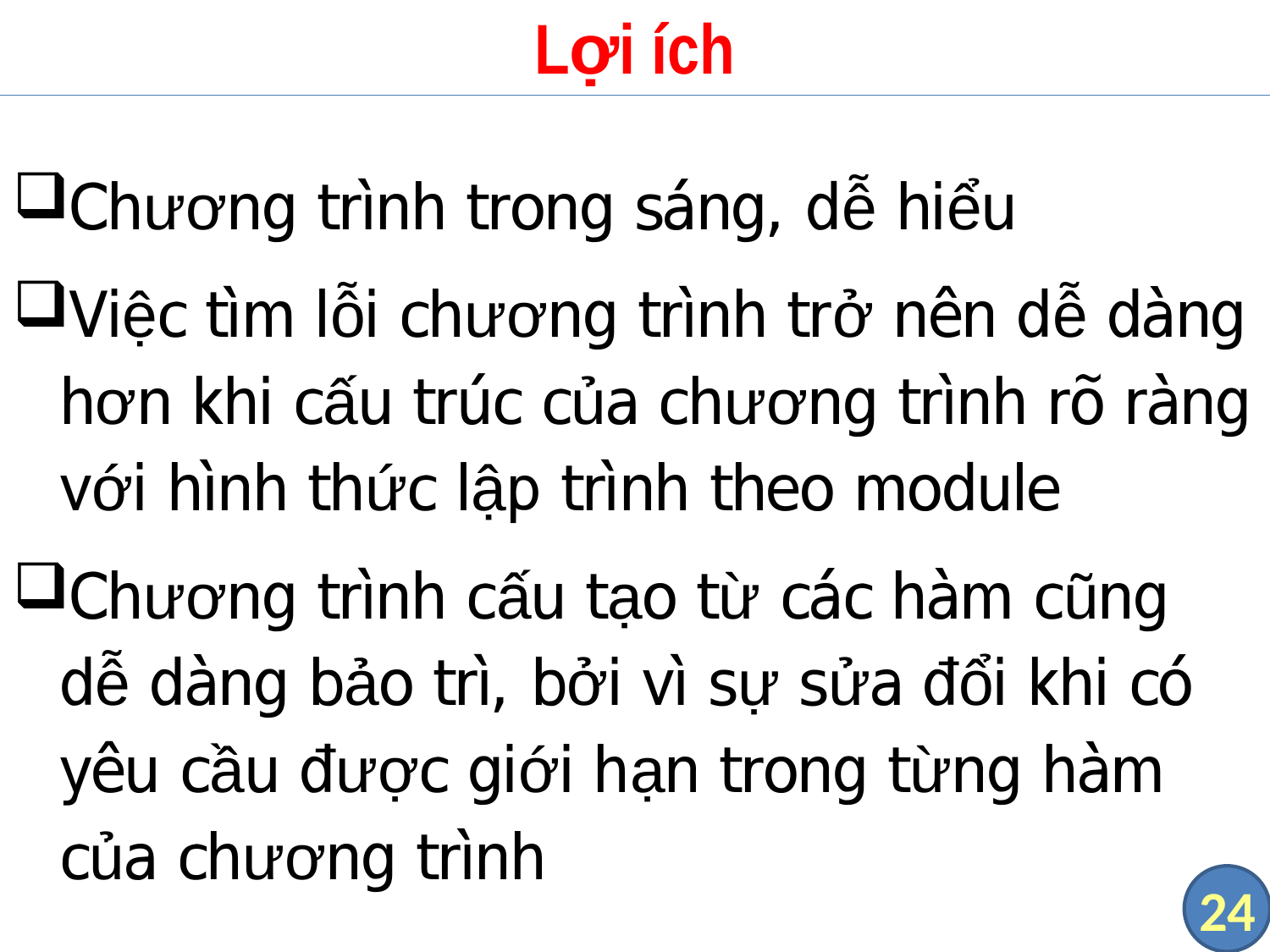

# Lợi ích
Chương trình trong sáng, dễ hiểu
Việc tìm lỗi chương trình trở nên dễ dàng hơn khi cấu trúc của chương trình rõ ràng với hình thức lập trình theo module
Chương trình cấu tạo từ các hàm cũng dễ dàng bảo trì, bởi vì sự sửa đổi khi có yêu cầu được giới hạn trong từng hàm của chương trình
24